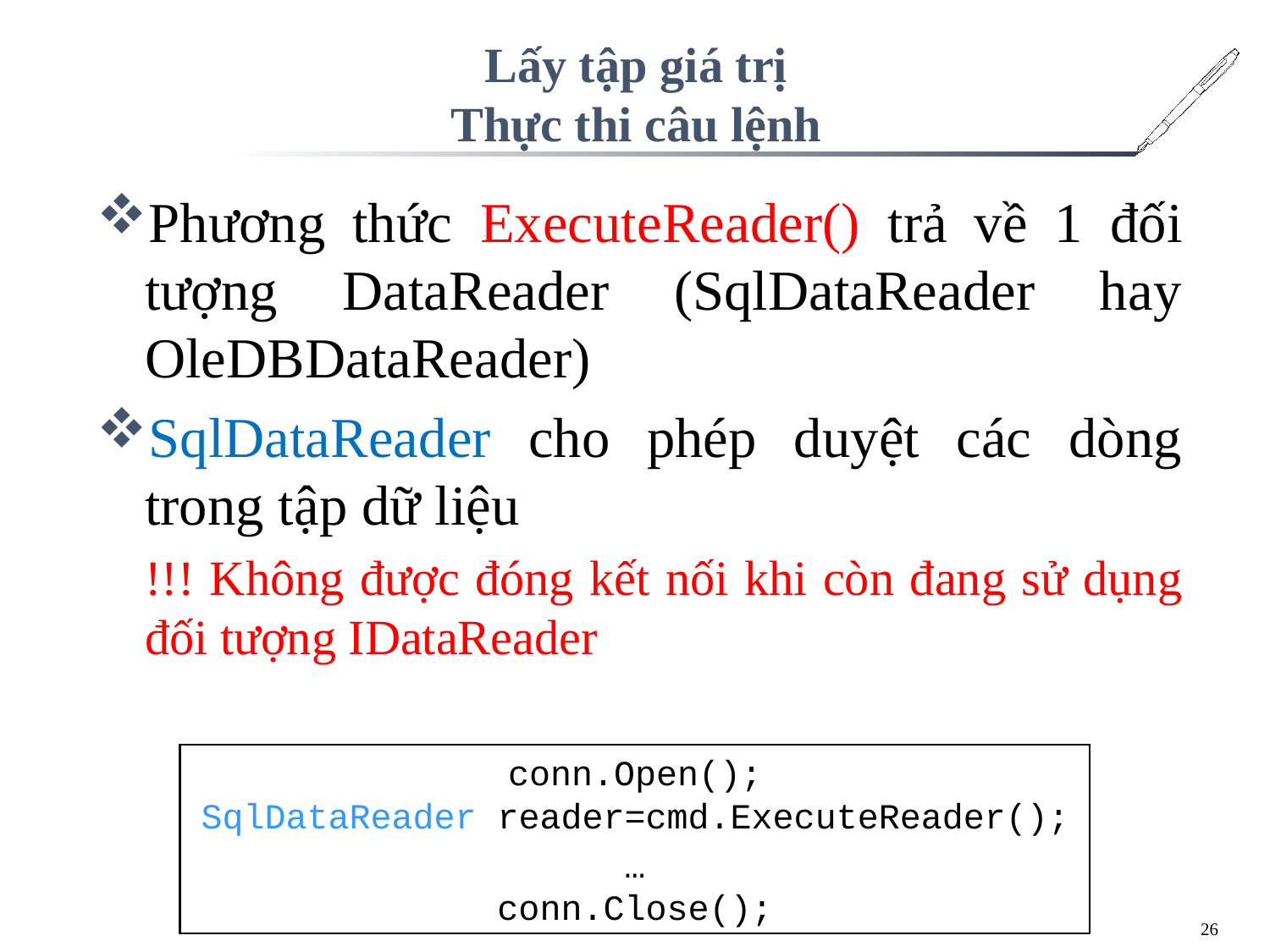

# Lấy tập giá trị Thực thi câu lệnh
Phương thức ExecuteReader() trả về 1 đối tượng DataReader (SqlDataReader hay OleDBDataReader)
SqlDataReader cho phép duyệt các dòng trong tập dữ liệu
!!! Không được đóng kết nối khi còn đang sử dụng đối tượng IDataReader
conn.Open();
SqlDataReader reader=cmd.ExecuteReader();
…
conn.Close();
26